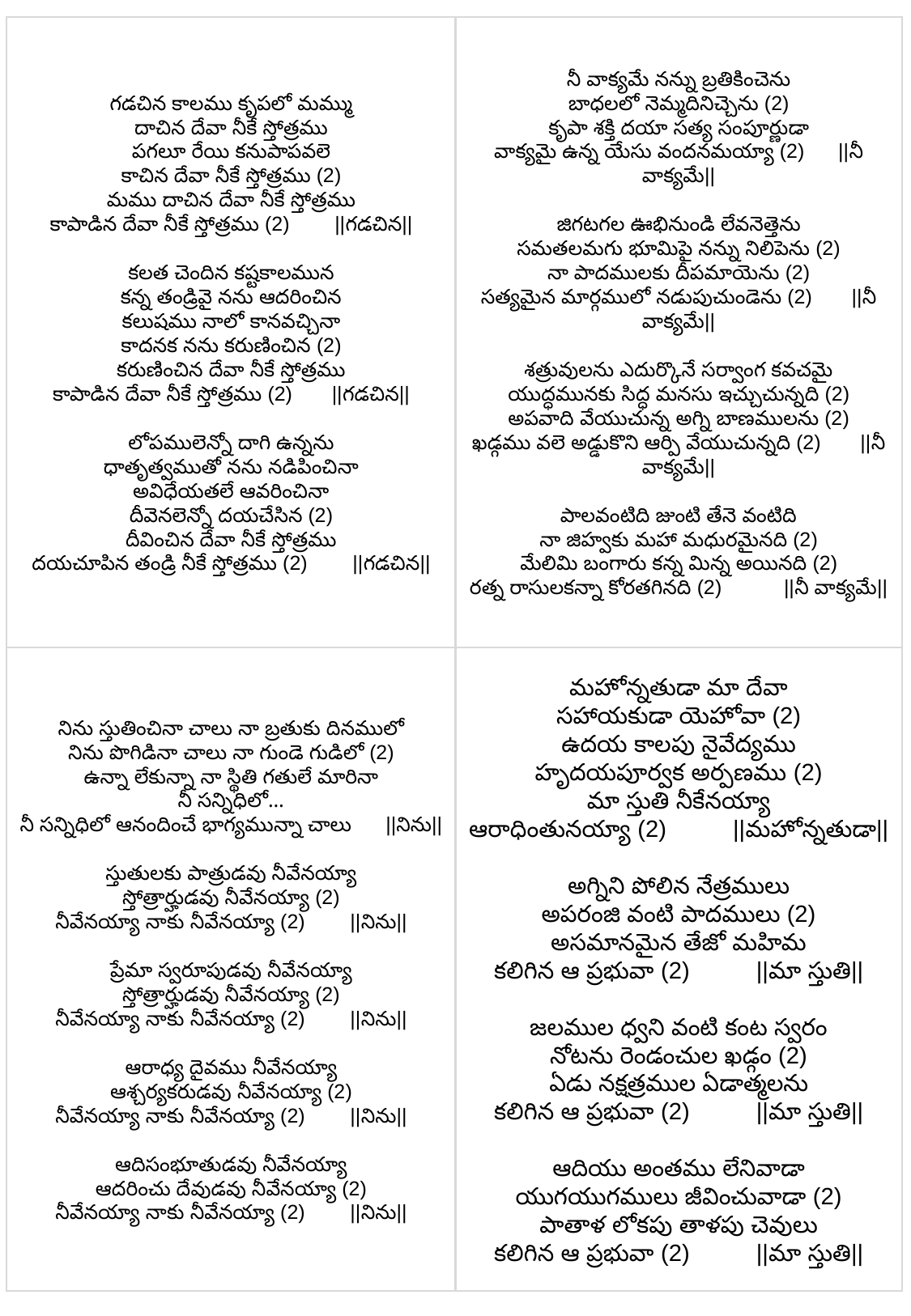

గడచిన కాలము కృపలో మమ్ము
దాచిన దేవా నీకే స్తోత్రము
పగలూ రేయి కనుపాపవలె
కాచిన దేవా నీకే స్తోత్రము (2)
మము దాచిన దేవా నీకే స్తోత్రము
కాపాడిన దేవా నీకే స్తోత్రము (2)        ||గడచిన||

కలత చెందిన కష్టకాలమున
కన్న తండ్రివై నను ఆదరించిన
కలుషము నాలో కానవచ్చినా
కాదనక నను కరుణించిన (2)
కరుణించిన దేవా నీకే స్తోత్రము
కాపాడిన దేవా నీకే స్తోత్రము (2)       ||గడచిన||

లోపములెన్నో దాగి ఉన్నను
ధాతృత్వముతో నను నడిపించినా
అవిధేయతలే ఆవరించినా
దీవెనలెన్నో దయచేసిన (2)
దీవించిన దేవా నీకే స్తోత్రము
దయచూపిన తండ్రి నీకే స్తోత్రము (2)        ||గడచిన||
నీ వాక్యమే నన్ను బ్రతికించెను
బాధలలో నెమ్మదినిచ్చెను (2)
కృపా శక్తి దయా సత్య సంపూర్ణుడా
వాక్యమై ఉన్న యేసు వందనమయ్యా (2)      ||నీ వాక్యమే||

జిగటగల ఊభినుండి లేవనెత్తెను
సమతలమగు భూమిపై నన్ను నిలిపెను (2)
నా పాదములకు దీపమాయెను (2)
సత్యమైన మార్గములో నడుపుచుండెను (2)       ||నీ వాక్యమే||

శత్రువులను ఎదుర్కొనే సర్వాంగ కవచమై
యుద్ధమునకు సిద్ధ మనసు ఇచ్చుచున్నది (2)
అపవాది వేయుచున్న అగ్ని బాణములను (2)
ఖడ్గము వలె అడ్డుకొని ఆర్పి వేయుచున్నది (2)       ||నీ వాక్యమే||

పాలవంటిది జుంటి తేనె వంటిది
నా జిహ్వకు మహా మధురమైనది (2)
మేలిమి బంగారు కన్న మిన్న అయినది (2)
రత్న రాసులకన్నా కోరతగినది (2)           ||నీ వాక్యమే||
నిను స్తుతించినా చాలు నా బ్రతుకు దినములో
నిను పొగిడినా చాలు నా గుండె గుడిలో (2)
ఉన్నా లేకున్నా నా స్థితి గతులే మారినా
నీ సన్నిధిలో…
నీ సన్నిధిలో ఆనందించే భాగ్యమున్నా చాలు      ||నిను||

స్తుతులకు పాత్రుడవు నీవేనయ్యా
స్తోత్రార్హుడవు నీవేనయ్యా (2)
నీవేనయ్యా నాకు నీవేనయ్యా (2)        ||నిను||

ప్రేమా స్వరూపుడవు నీవేనయ్యా
స్తోత్రార్హుడవు నీవేనయ్యా (2)
నీవేనయ్యా నాకు నీవేనయ్యా (2)        ||నిను||

ఆరాధ్య దైవము నీవేనయ్యా
ఆశ్చర్యకరుడవు నీవేనయ్యా (2)
నీవేనయ్యా నాకు నీవేనయ్యా (2)        ||నిను||

ఆదిసంభూతుడవు నీవేనయ్యా
ఆదరించు దేవుడవు నీవేనయ్యా (2)
నీవేనయ్యా నాకు నీవేనయ్యా (2)        ||నిను||
మహోన్నతుడా మా దేవా
సహాయకుడా యెహోవా (2)
ఉదయ కాలపు నైవేద్యము
హృదయపూర్వక అర్పణము (2)
మా స్తుతి నీకేనయ్యా
ఆరాధింతునయ్యా (2)          ||మహోన్నతుడా||

అగ్నిని పోలిన నేత్రములు
అపరంజి వంటి పాదములు (2)
అసమానమైన తేజో మహిమ
కలిగిన ఆ ప్రభువా (2)          ||మా స్తుతి||

జలముల ధ్వని వంటి కంట స్వరం
నోటను రెండంచుల ఖడ్గం (2)
ఏడు నక్షత్రముల ఏడాత్మలను
కలిగిన ఆ ప్రభువా (2)          ||మా స్తుతి||

ఆదియు అంతము లేనివాడా
యుగయుగములు జీవించువాడా (2)
పాతాళ లోకపు తాళపు చెవులు
కలిగిన ఆ ప్రభువా (2)          ||మా స్తుతి||